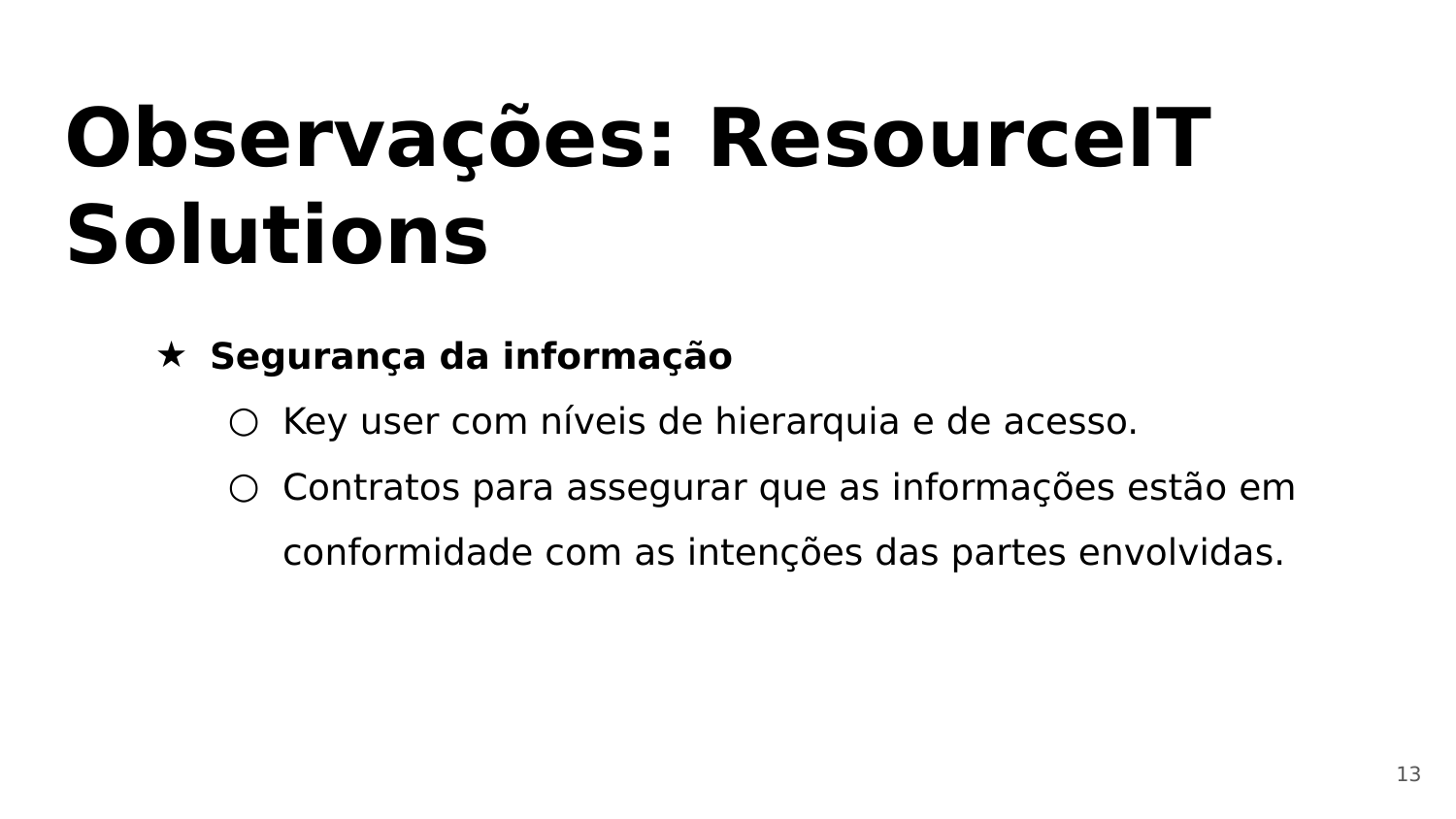

# Observações: ResourceIT Solutions
Segurança da informação
Key user com níveis de hierarquia e de acesso.
Contratos para assegurar que as informações estão em conformidade com as intenções das partes envolvidas.

13